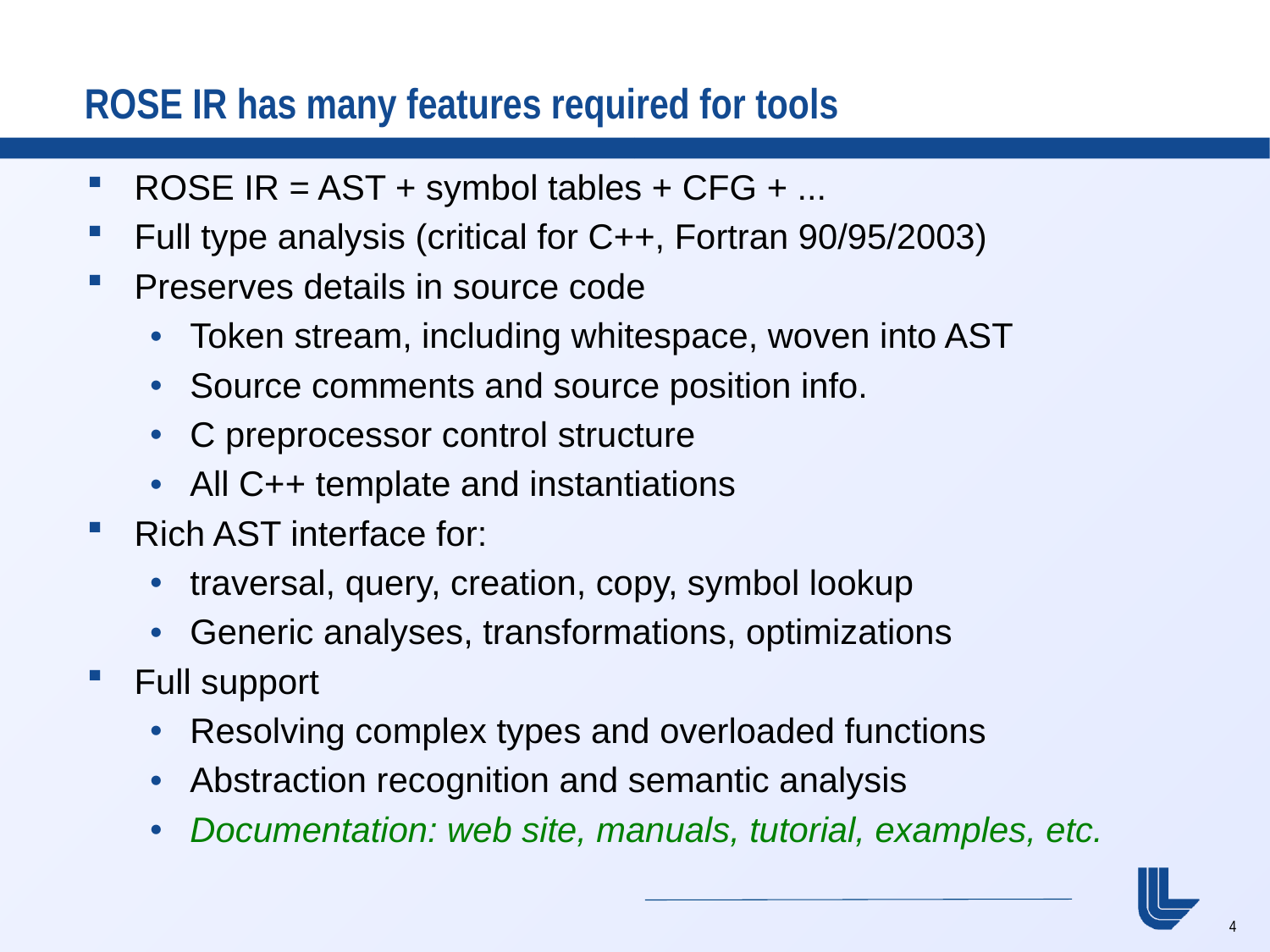

# ROSE IR has many features required for tools
ROSE IR = AST + symbol tables + CFG + ...
Full type analysis (critical for C++, Fortran 90/95/2003)
Preserves details in source code
Token stream, including whitespace, woven into AST
Source comments and source position info.
C preprocessor control structure
All C++ template and instantiations
Rich AST interface for:
traversal, query, creation, copy, symbol lookup
Generic analyses, transformations, optimizations
Full support
Resolving complex types and overloaded functions
Abstraction recognition and semantic analysis
Documentation: web site, manuals, tutorial, examples, etc.